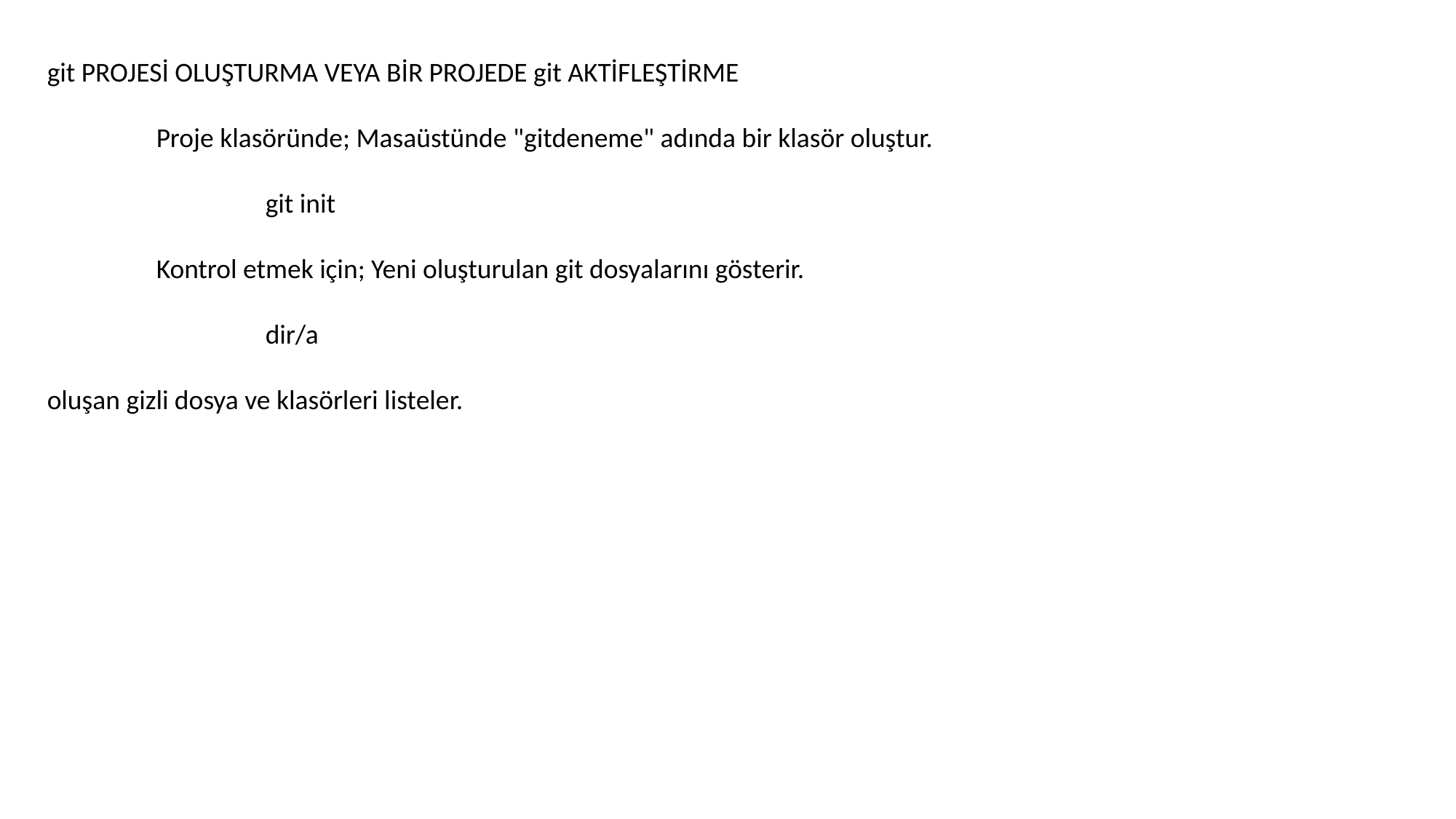

git PROJESİ OLUŞTURMA VEYA BİR PROJEDE git AKTİFLEŞTİRME

	Proje klasöründe; Masaüstünde "gitdeneme" adında bir klasör oluştur.

		git init

	Kontrol etmek için; Yeni oluşturulan git dosyalarını gösterir.

		dir/a

oluşan gizli dosya ve klasörleri listeler.